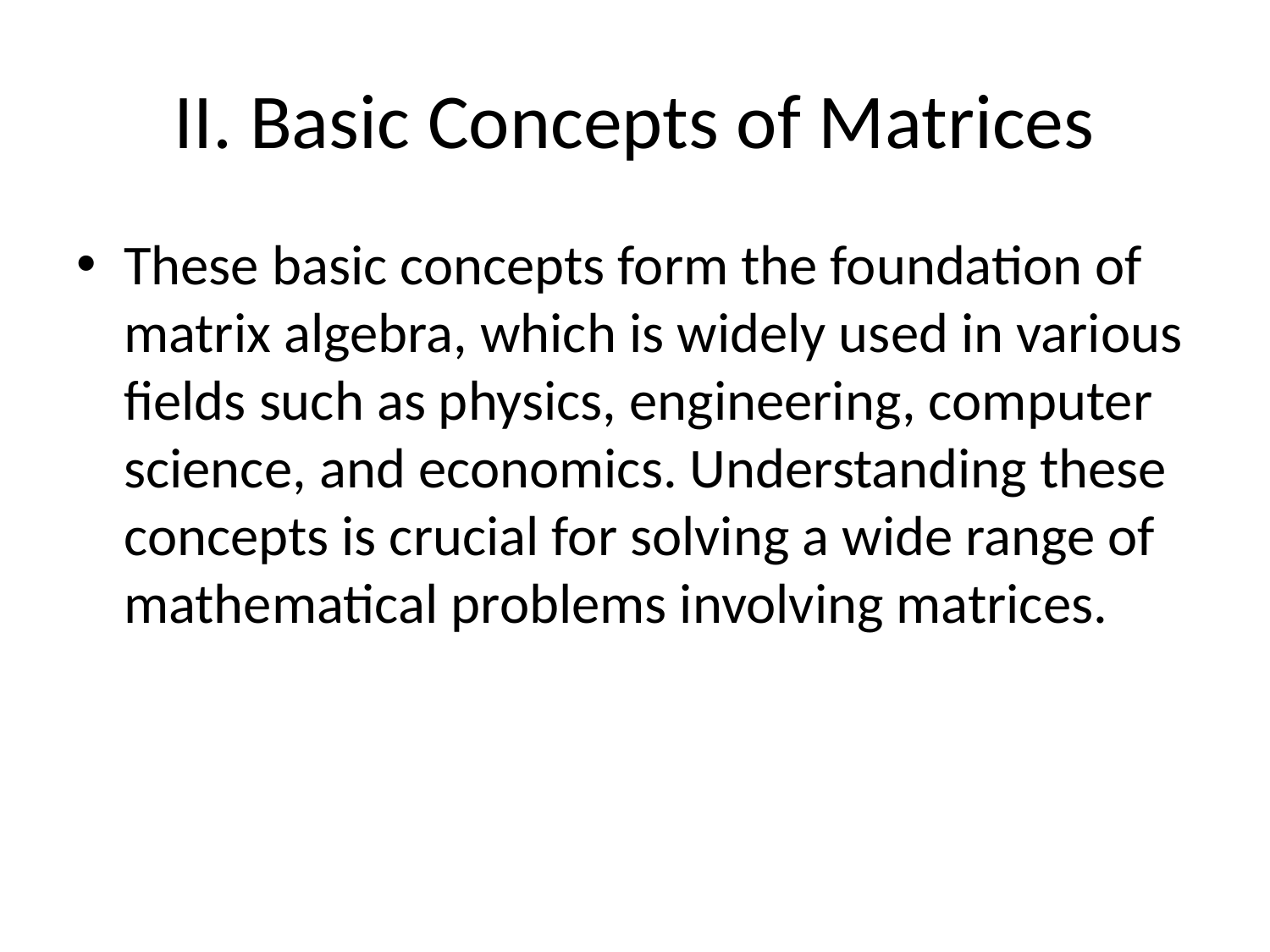

# II. Basic Concepts of Matrices
These basic concepts form the foundation of matrix algebra, which is widely used in various fields such as physics, engineering, computer science, and economics. Understanding these concepts is crucial for solving a wide range of mathematical problems involving matrices.